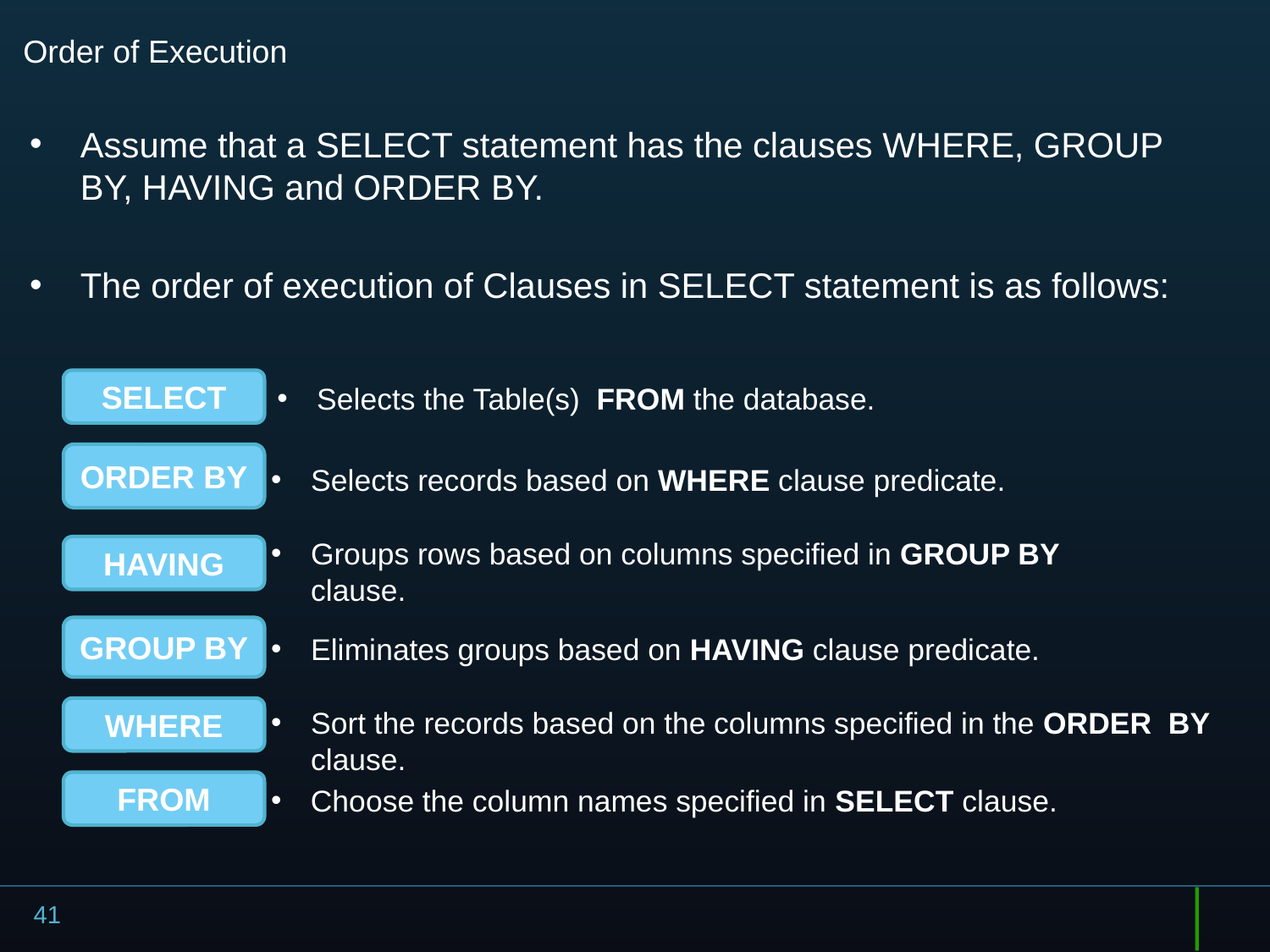

# Order of Execution
Assume that a SELECT statement has the clauses WHERE, GROUP BY, HAVING and ORDER BY.

The order of execution of Clauses in SELECT statement is as follows:
SELECT
Selects the Table(s)  FROM the database.
ORDER BY
Selects records based on WHERE clause predicate.
Groups rows based on columns specified in GROUP BY clause.
HAVING
GROUP BY
Eliminates groups based on HAVING clause predicate.
WHERE
Sort the records based on the columns specified in the ORDER  BY clause.
FROM
Choose the column names specified in SELECT clause.
41